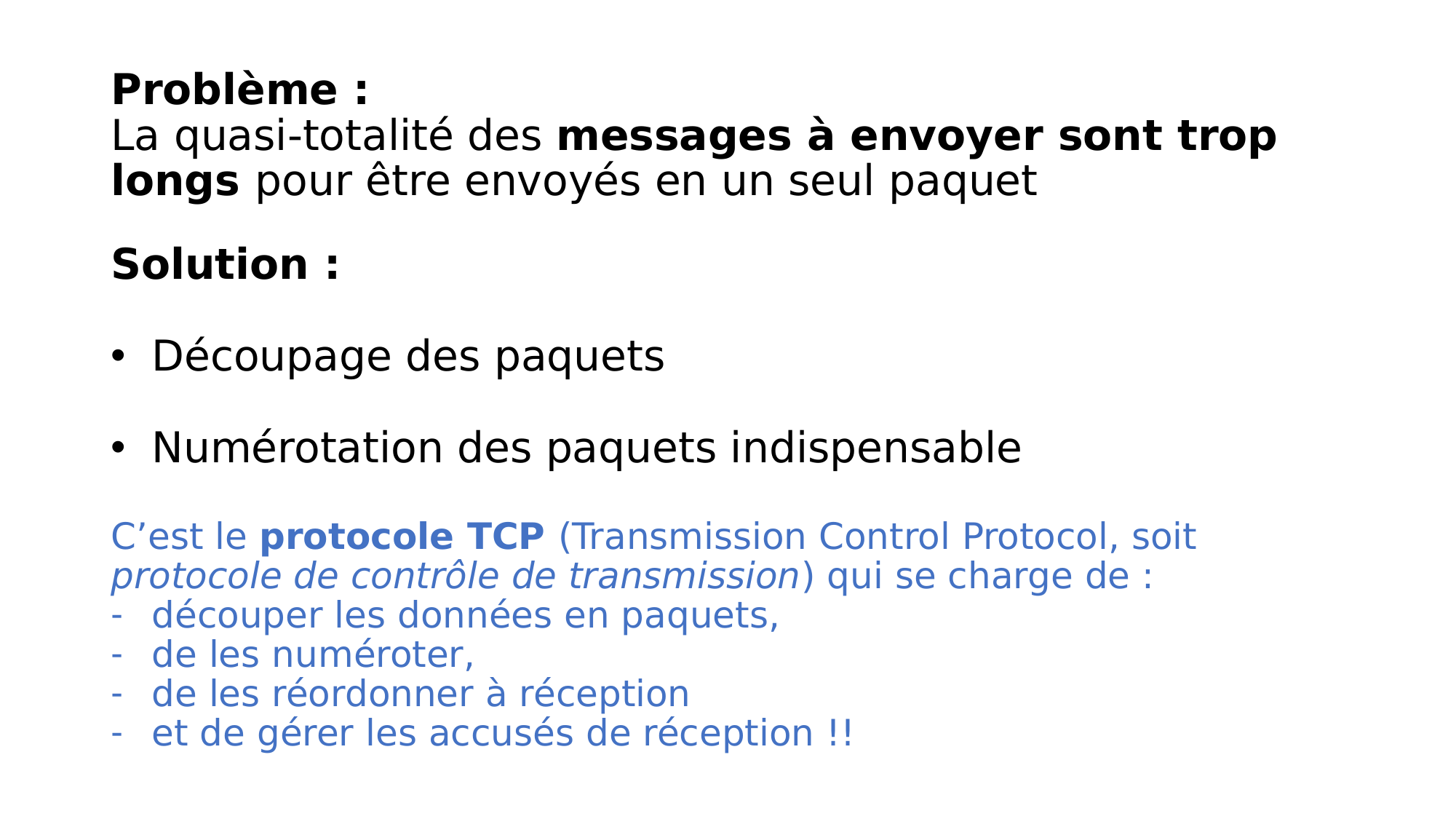

Problème :
La quasi-totalité des messages à envoyer sont trop longs pour être envoyés en un seul paquet
Solution :

Découpage des paquets

Numérotation des paquets indispensable

C’est le protocole TCP (Transmission Control Protocol, soit protocole de contrôle de transmission) qui se charge de :
découper les données en paquets,
de les numéroter,
de les réordonner à réception
et de gérer les accusés de réception !!